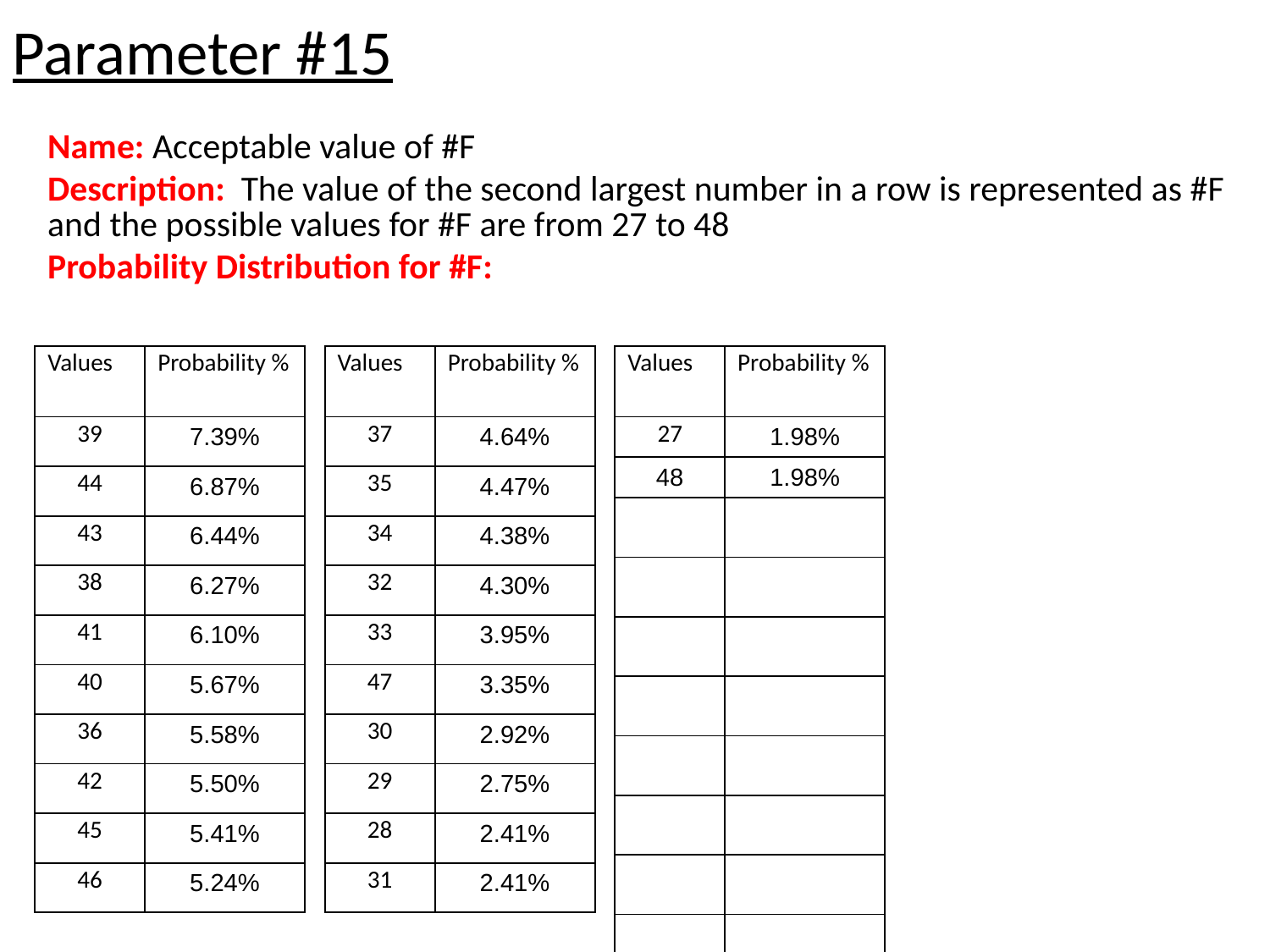

Parameter #15
Name: Acceptable value of #F
Description:  The value of the second largest number in a row is represented as #F and the possible values for #F are from 27 to 48
Probability Distribution for #F:
| Values | Probability % |
| --- | --- |
| 39 | 7.39% |
| 44 | 6.87% |
| 43 | 6.44% |
| 38 | 6.27% |
| 41 | 6.10% |
| 40 | 5.67% |
| 36 | 5.58% |
| 42 | 5.50% |
| 45 | 5.41% |
| 46 | 5.24% |
| Values | Probability % |
| --- | --- |
| 37 | 4.64% |
| 35 | 4.47% |
| 34 | 4.38% |
| 32 | 4.30% |
| 33 | 3.95% |
| 47 | 3.35% |
| 30 | 2.92% |
| 29 | 2.75% |
| 28 | 2.41% |
| 31 | 2.41% |
| Values | Probability % |
| --- | --- |
| 27 | 1.98% |
| 48 | 1.98% |
|  |  |
|  |  |
|  |  |
|  |  |
|  |  |
|  |  |
|  |  |
|  |  |